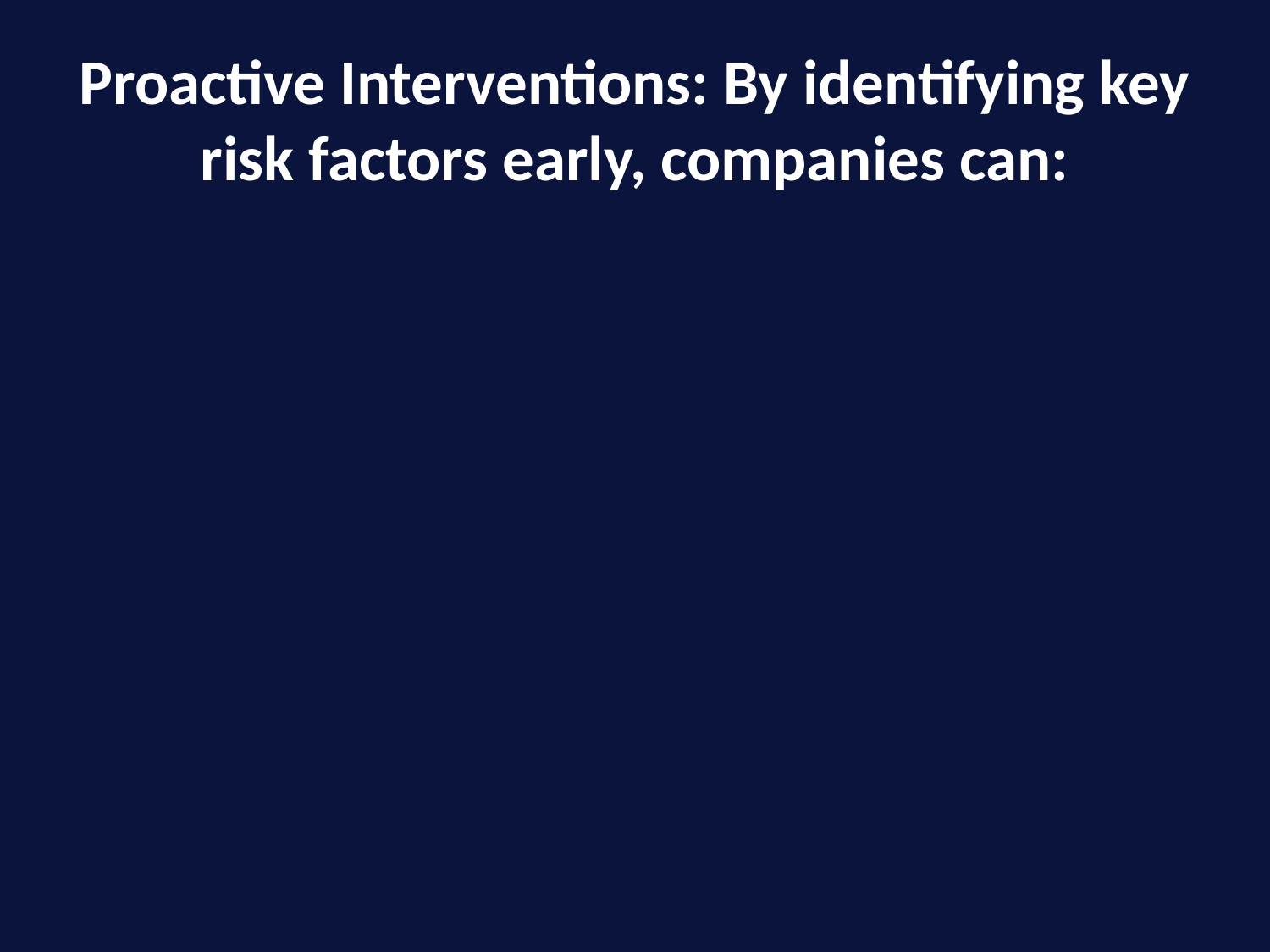

# Proactive Interventions: By identifying key risk factors early, companies can: